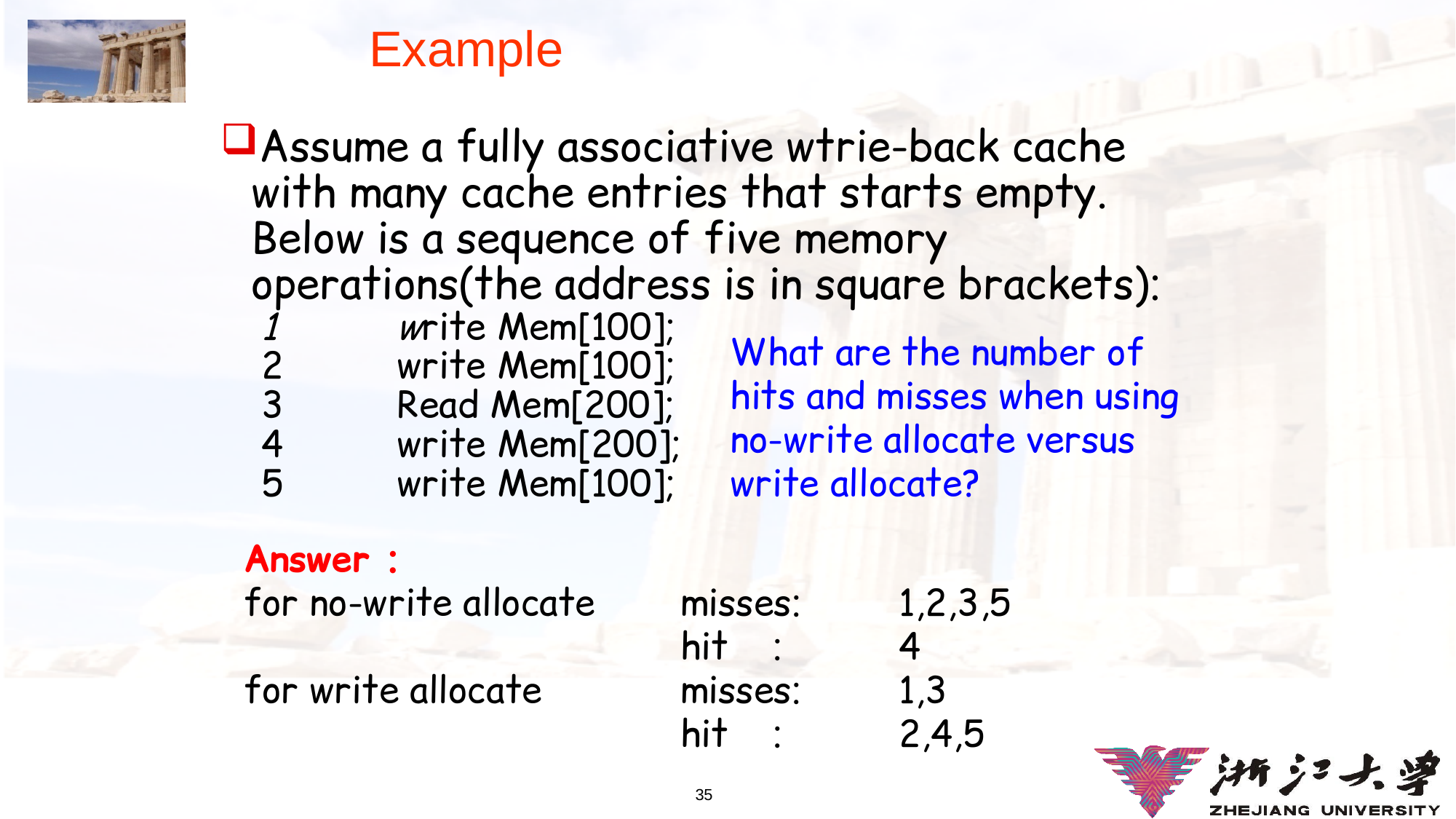

# Example
Assume a fully associative wtrie-back cache with many cache entries that starts empty. Below is a sequence of five memory operations(the address is in square brackets):
1 	write Mem[100];
2		write Mem[100];
3		Read Mem[200];
4		write Mem[200];
5		write Mem[100];

What are the number of hits and misses when using no-write allocate versus write allocate?
Answer :
for no-write allocate 	misses:	1,2,3,5
			    	hit    :		4
for write allocate		misses:	1,3
				hit    :		2,4,5